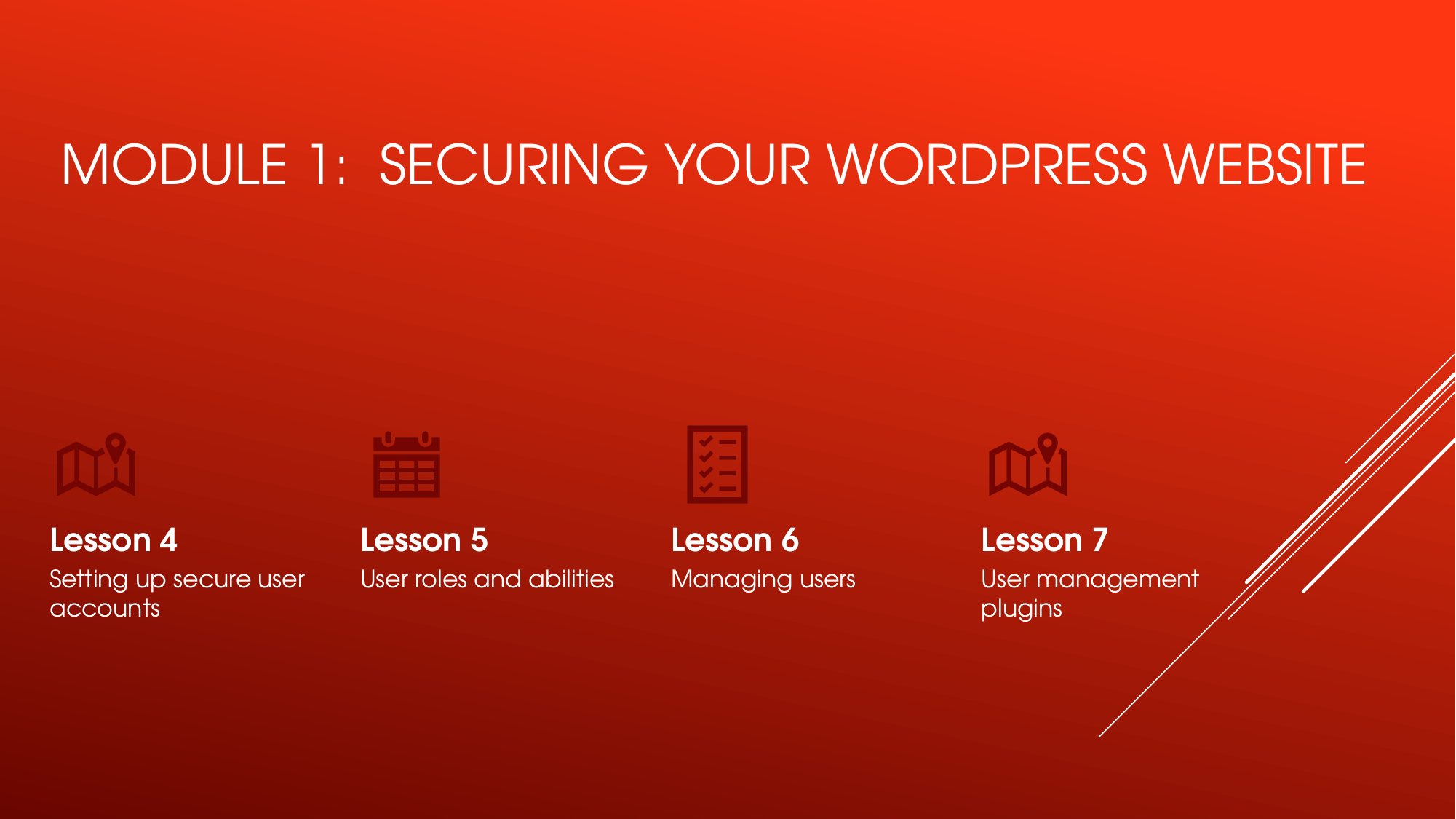

# Module 1:  securing your wordpress website
Lesson 4
Setting up secure user accounts
Lesson 5
User roles and abilities
Lesson 6
Managing users
Lesson 7
User management plugins